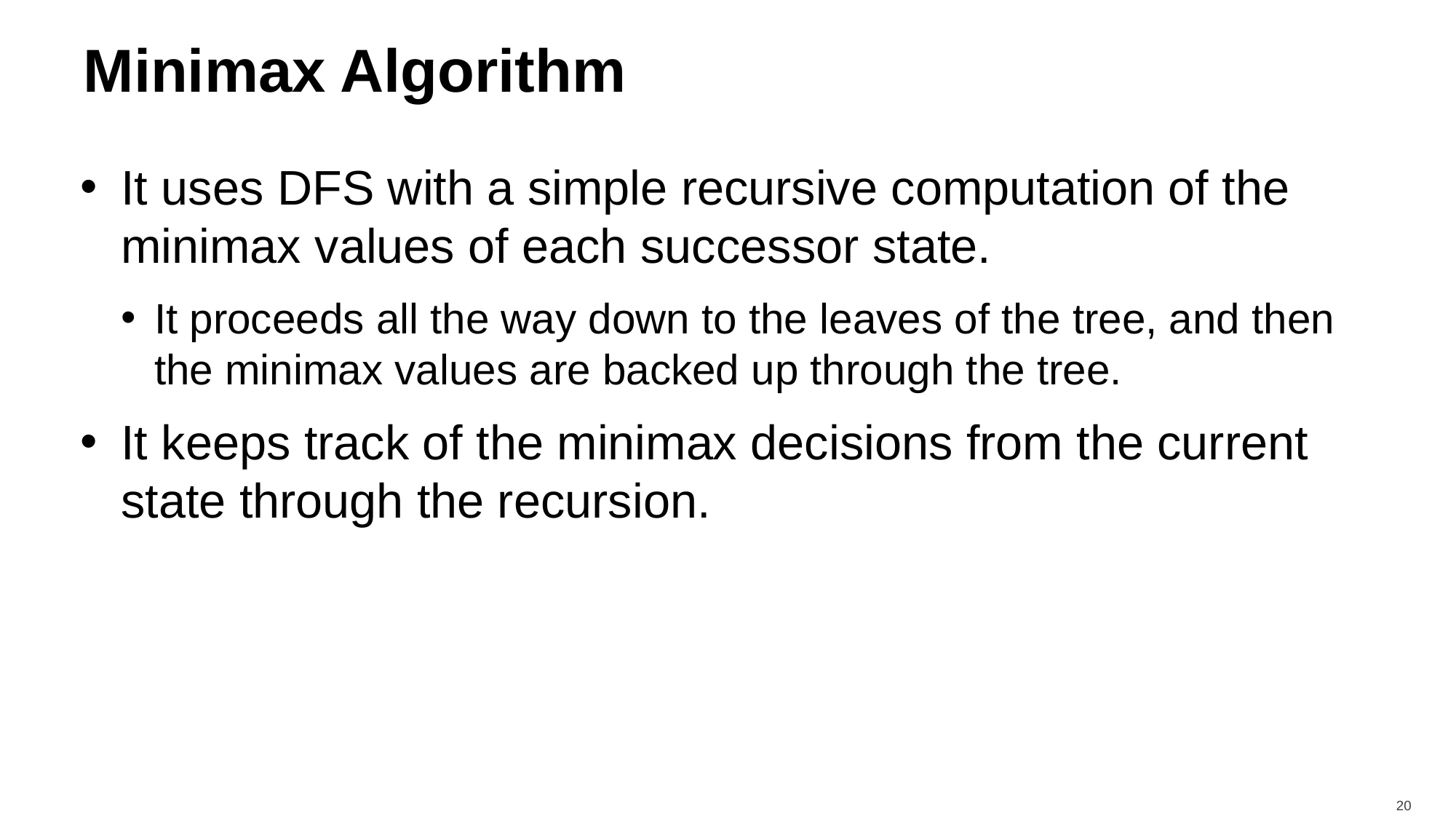

# Minimax Algorithm
It uses DFS with a simple recursive computation of the minimax values of each successor state.
It proceeds all the way down to the leaves of the tree, and then the minimax values are backed up through the tree.
It keeps track of the minimax decisions from the current state through the recursion.

20